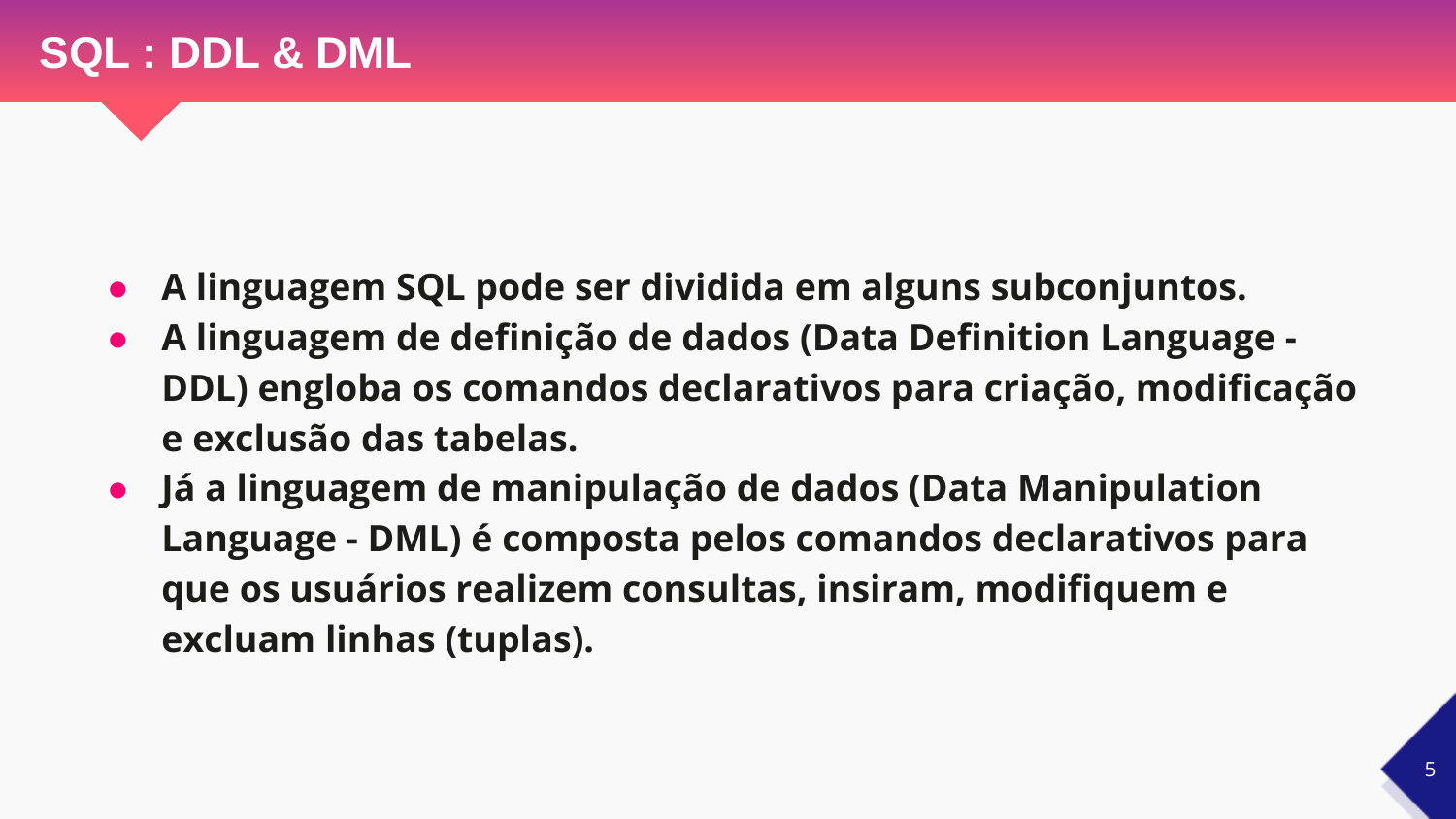

# SQL : DDL & DML
A linguagem SQL pode ser dividida em alguns subconjuntos.
A linguagem de definição de dados (Data Definition Language - DDL) engloba os comandos declarativos para criação, modificação e exclusão das tabelas.
Já a linguagem de manipulação de dados (Data Manipulation Language - DML) é composta pelos comandos declarativos para que os usuários realizem consultas, insiram, modifiquem e excluam linhas (tuplas).
5